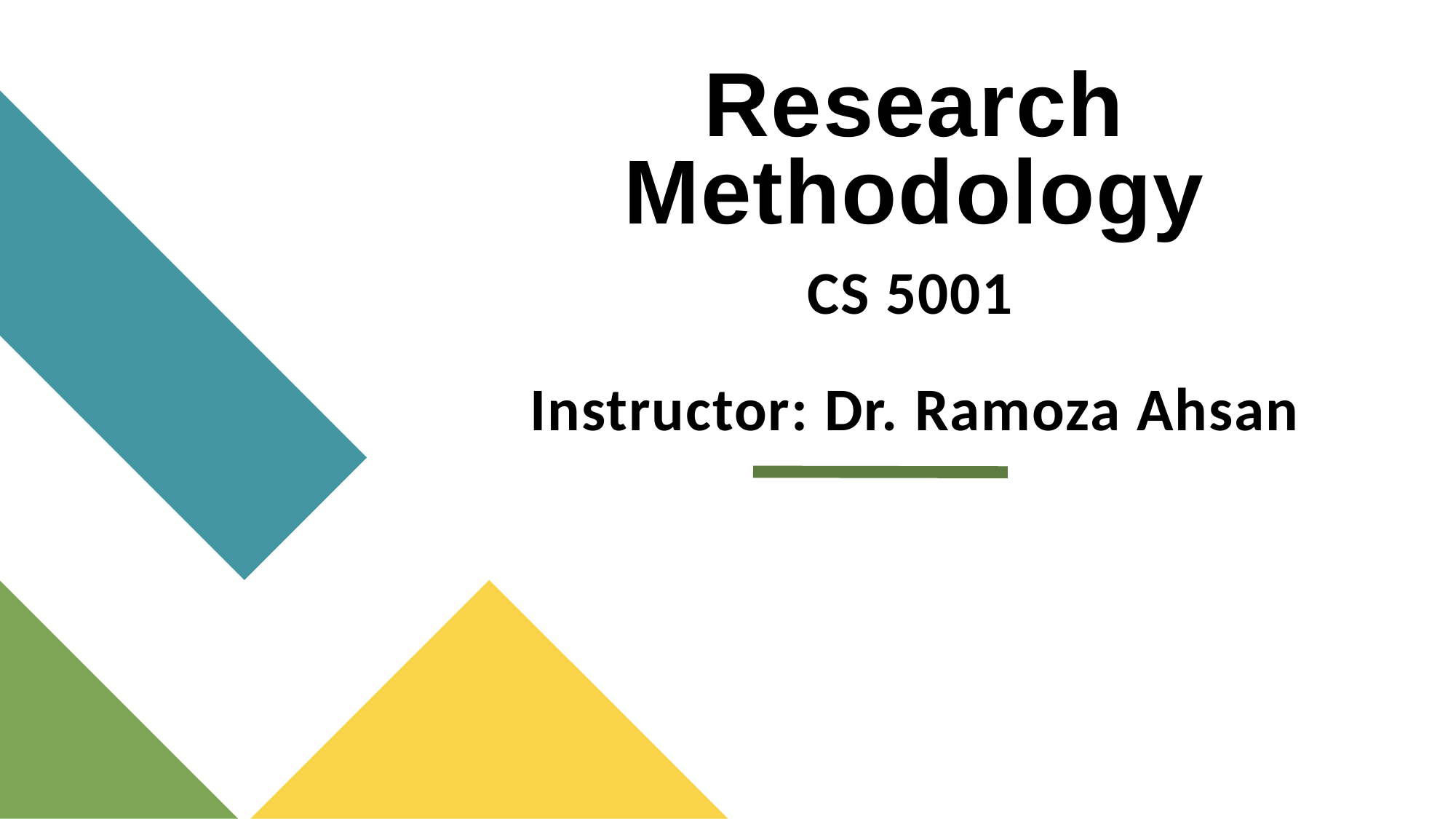

# Research Methodology CS 5001 Instructor: Dr. Ramoza Ahsan